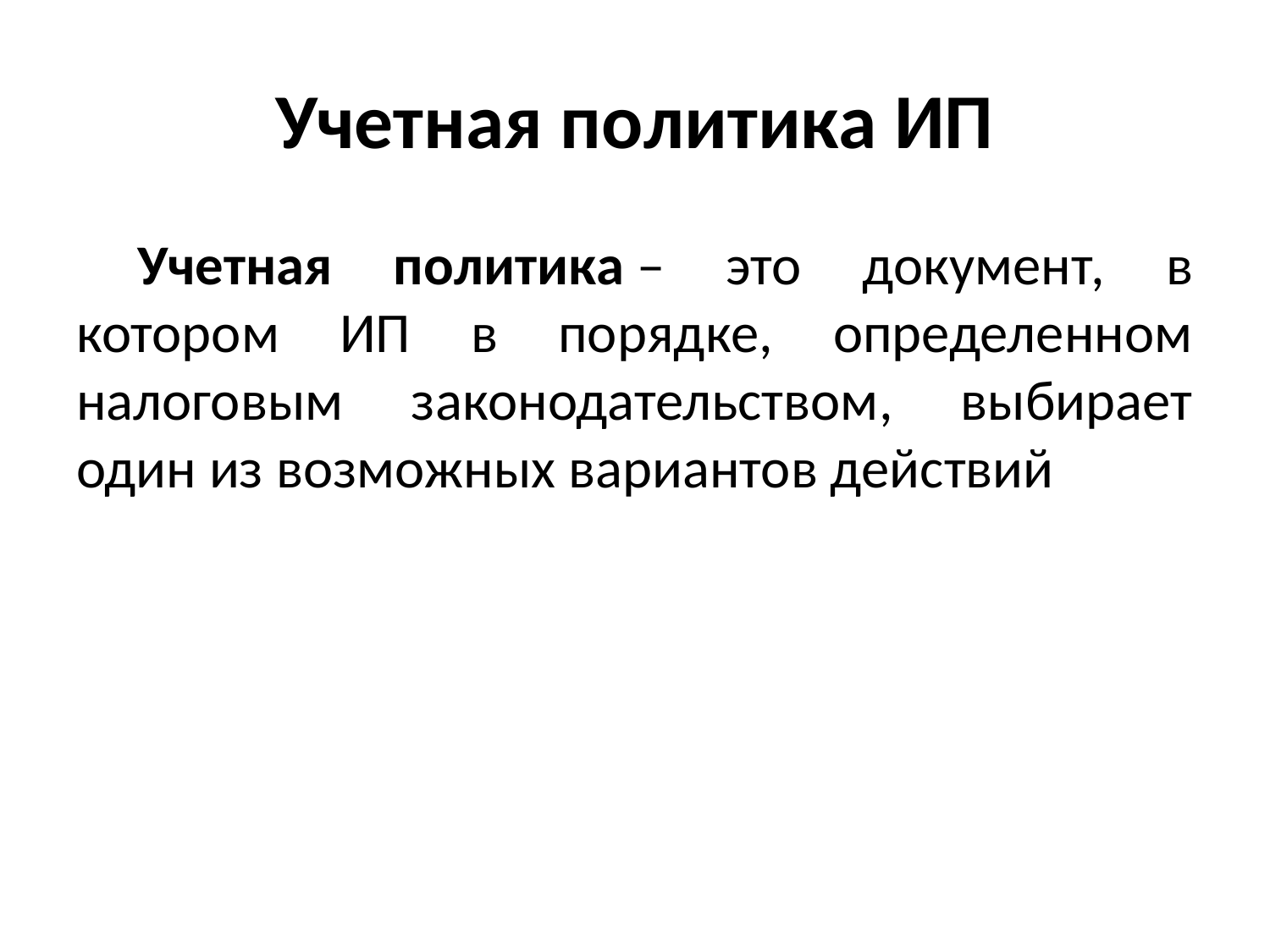

# Учетная политика ИП
Учетная политика – это документ, в котором ИП в порядке, определенном налоговым законодательством, выбирает один из возможных вариантов действий